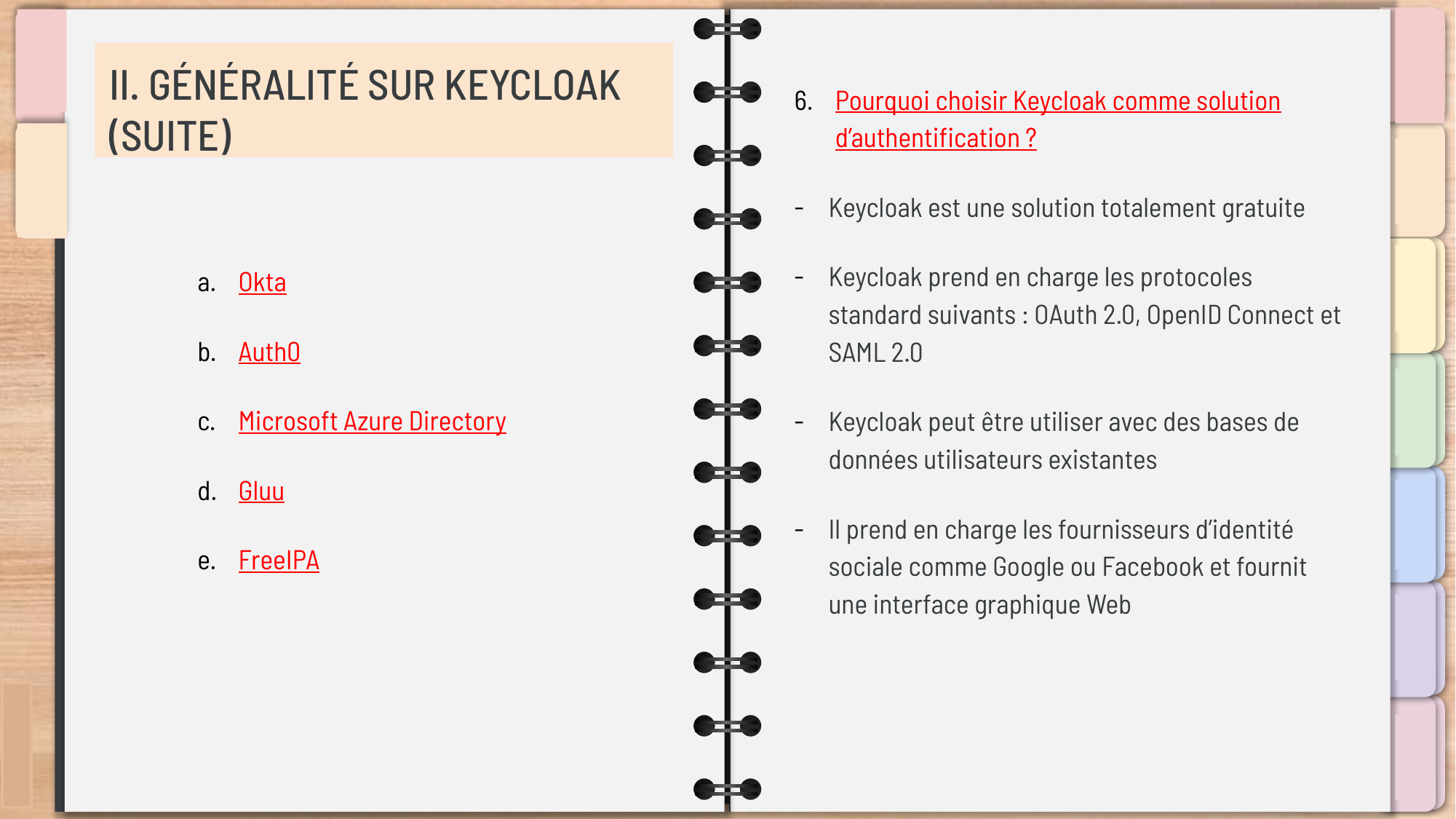

# II. GÉNÉRALITÉ SUR KEYCLOAK (SUITE)
Pourquoi choisir Keycloak comme solution d’authentification ?
Keycloak est une solution totalement gratuite
Keycloak prend en charge les protocoles standard suivants : OAuth 2.0, OpenID Connect et SAML 2.0
Keycloak peut être utiliser avec des bases de données utilisateurs existantes
Il prend en charge les fournisseurs d’identité sociale comme Google ou Facebook et fournit une interface graphique Web

Okta
Auth0
Microsoft Azure Directory
Gluu
FreeIPA